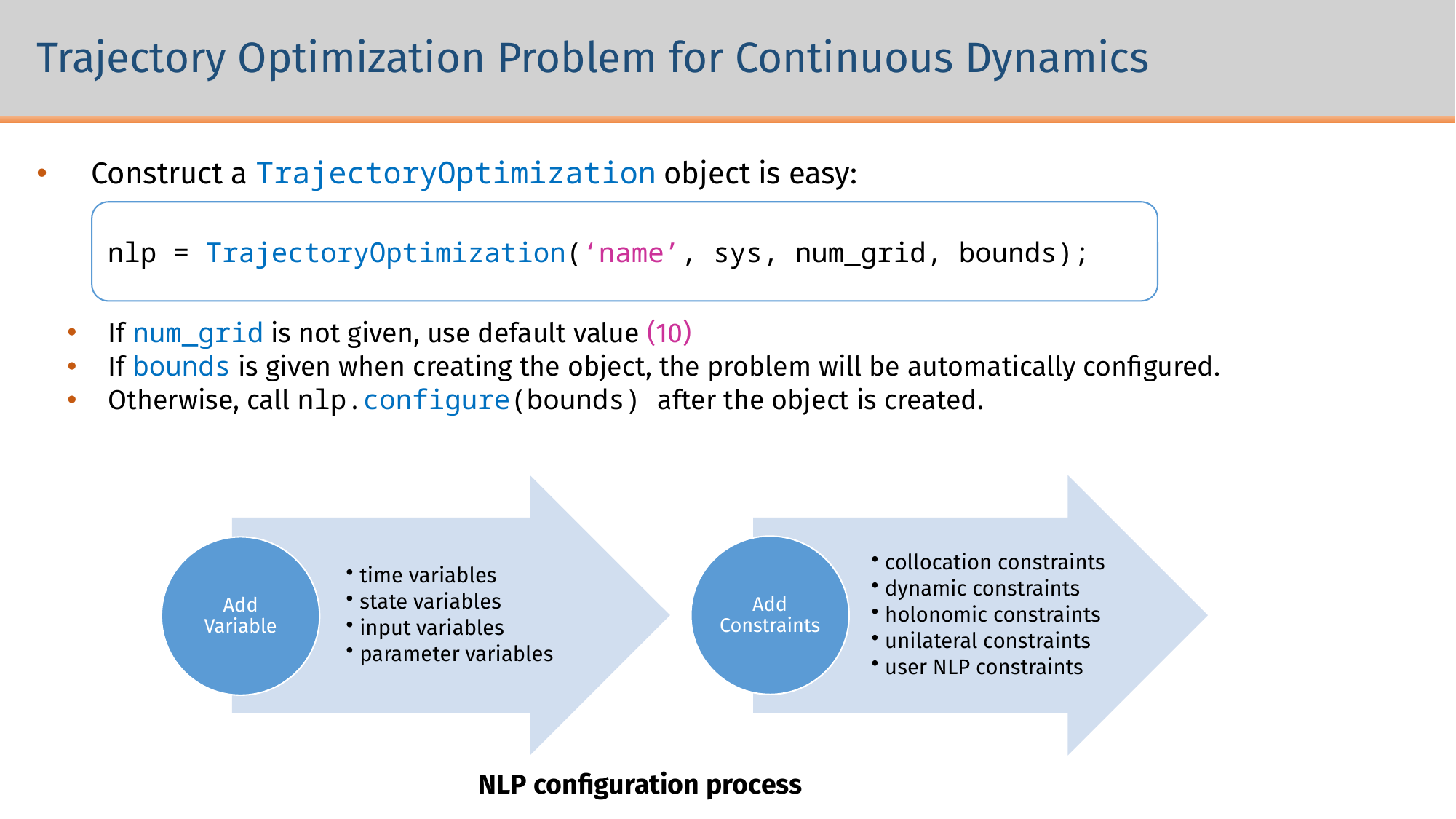

# Trajectory Optimization Problem for Continuous Dynamics
Construct a TrajectoryOptimization object is easy:

If num_grid is not given, use default value (10)
If bounds is given when creating the object, the problem will be automatically configured.
Otherwise, call nlp.configure(bounds) after the object is created.
nlp = TrajectoryOptimization(‘name’, sys, num_grid, bounds);
time variables
state variables
input variables
parameter variables
collocation constraints
dynamic constraints
holonomic constraints
unilateral constraints
user NLP constraints
Add Constraints
Add Variable
NLP configuration process